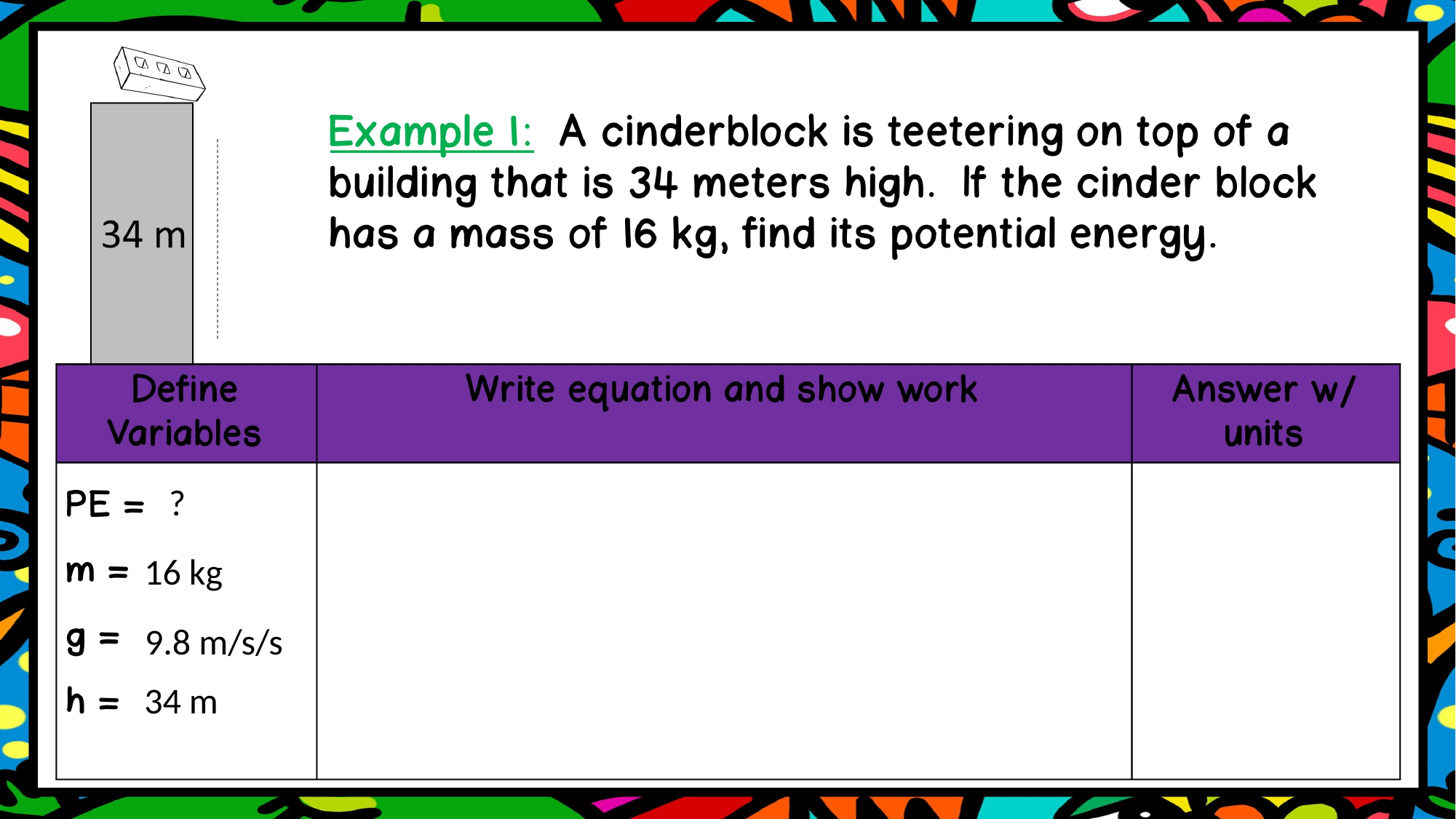

?
16 kg
9.8 m/s/s
34 m